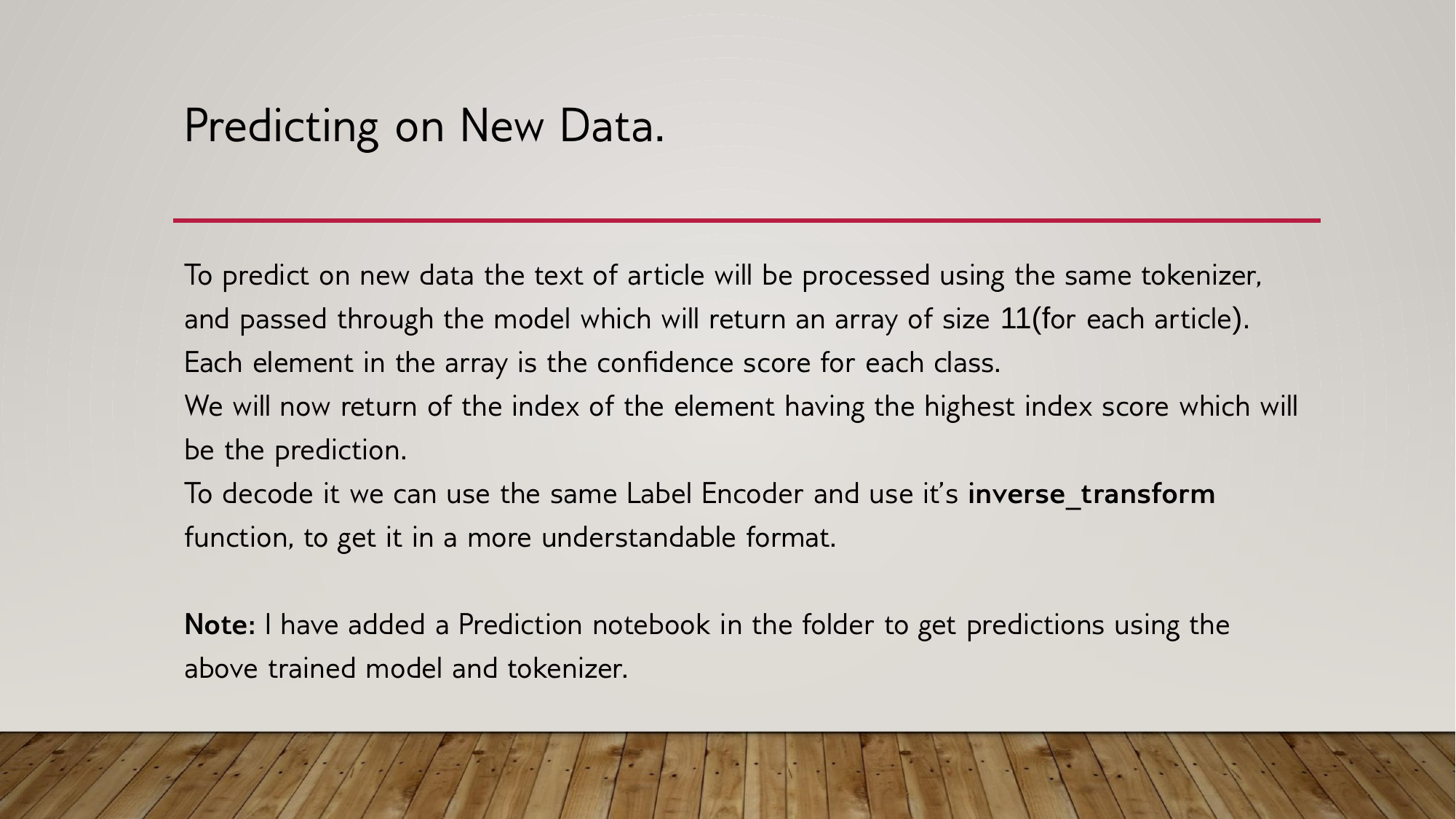

# Predicting on New Data.
To predict on new data the text of article will be processed using the same tokenizer, and passed through the model which will return an array of size 11(for each article). Each element in the array is the confidence score for each class.
We will now return of the index of the element having the highest index score which will be the prediction.
To decode it we can use the same Label Encoder and use it’s inverse_transform function, to get it in a more understandable format.

Note: I have added a Prediction notebook in the folder to get predictions using the above trained model and tokenizer.